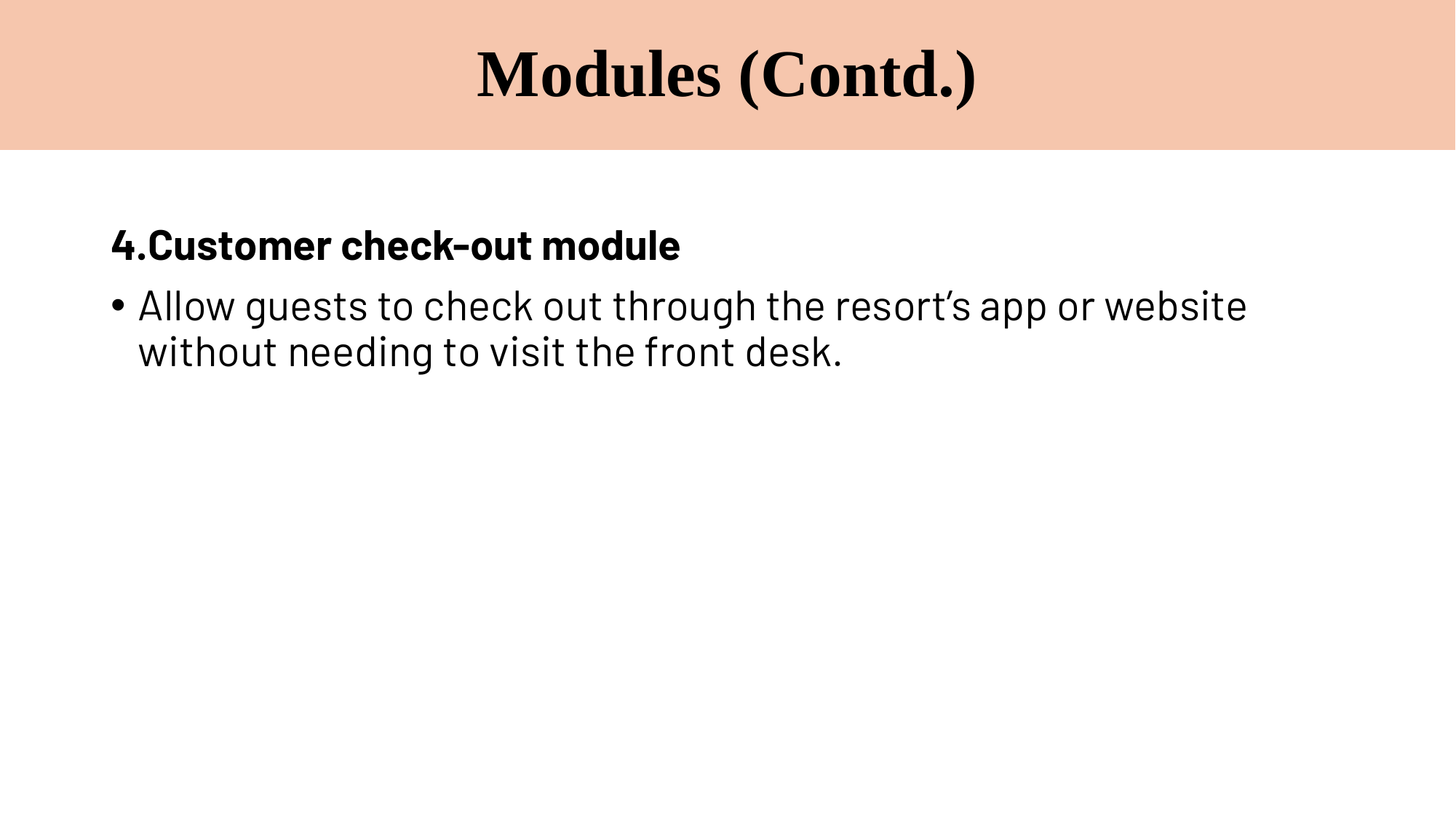

# Modules (Contd.)
4.Customer check-out module
Allow guests to check out through the resort’s app or website without needing to visit the front desk.